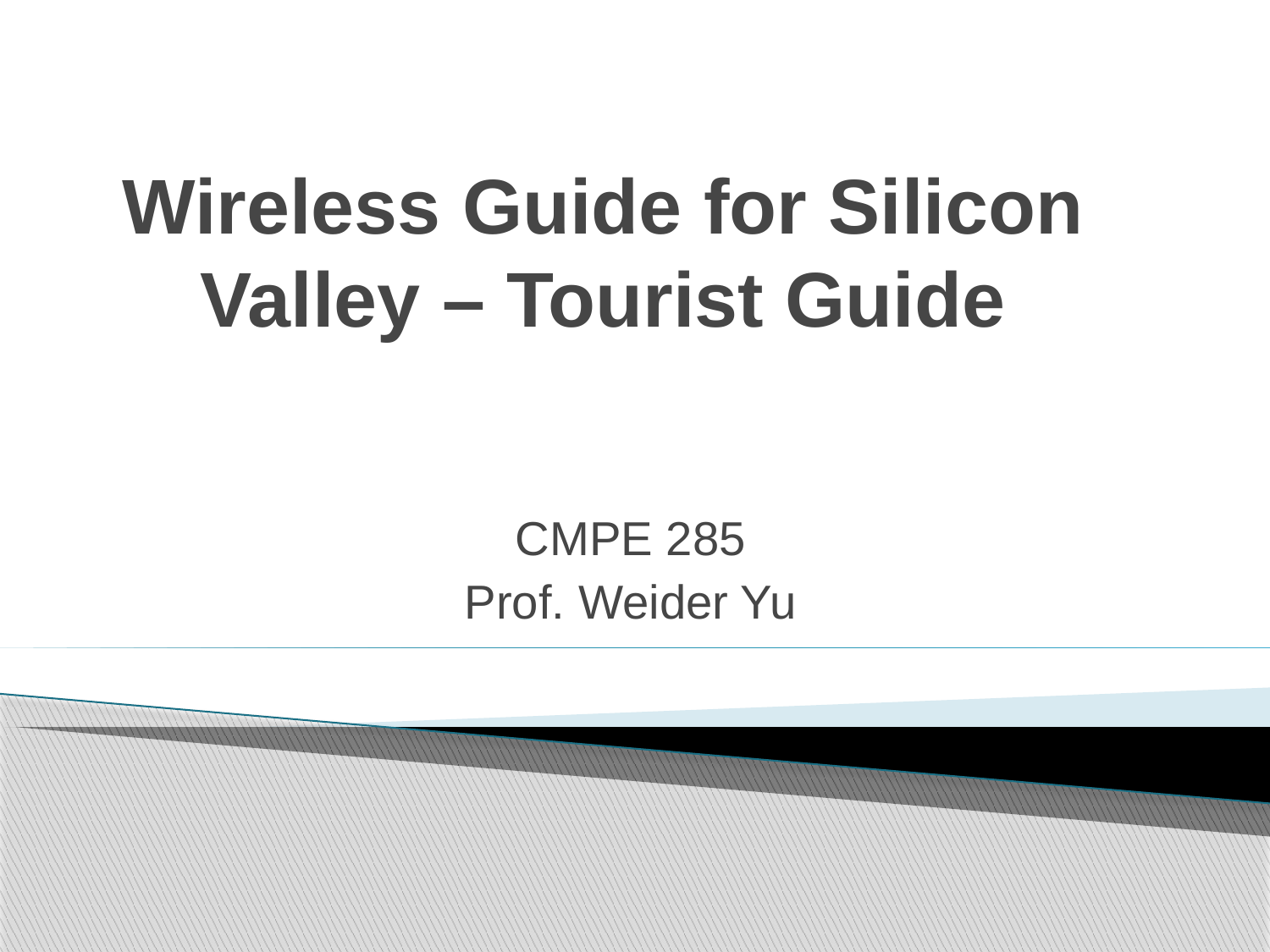

# Wireless Guide for Silicon Valley – Tourist Guide
CMPE 285
Prof. Weider Yu